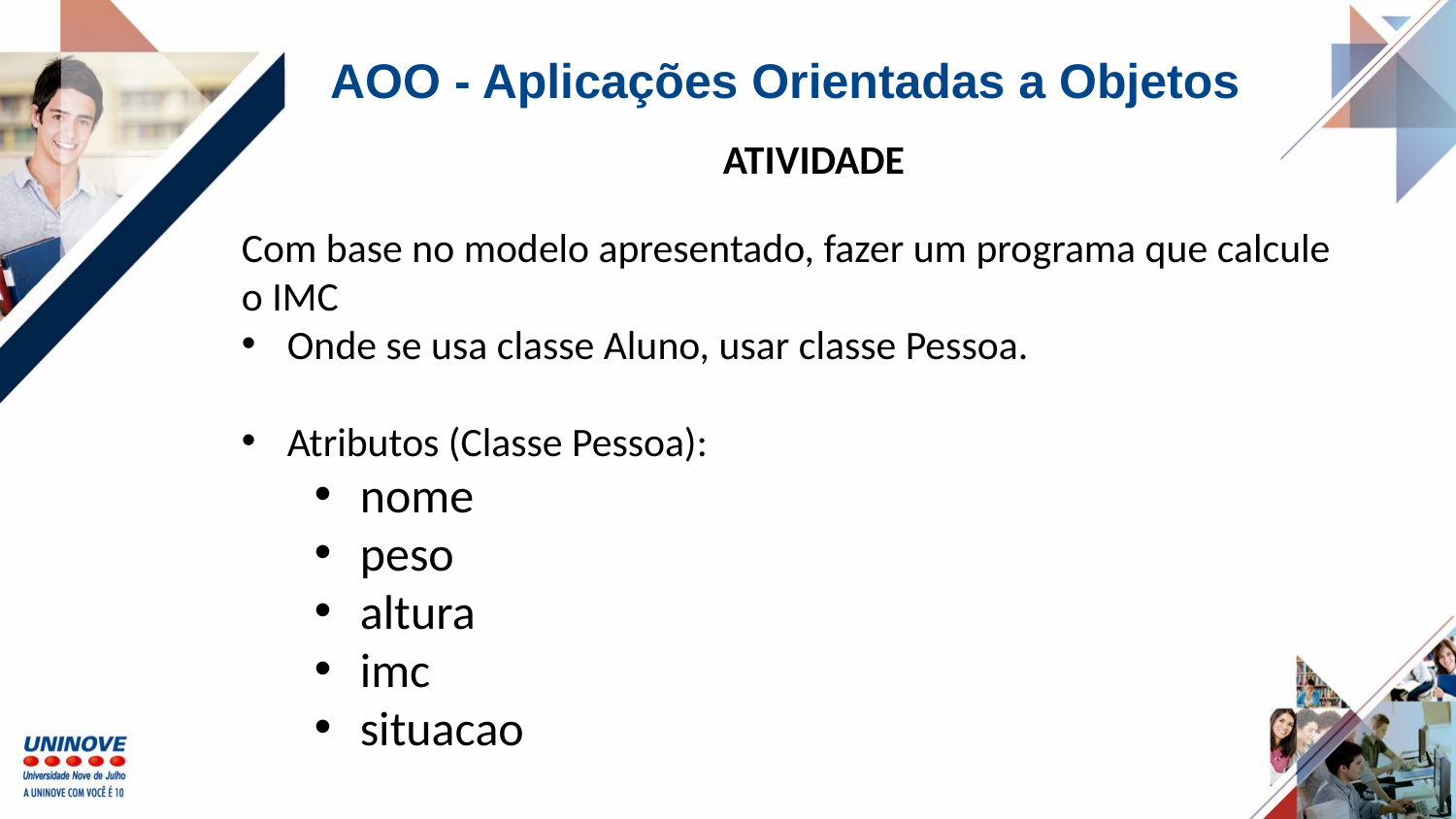

AOO - Aplicações Orientadas a Objetos
ATIVIDADE
Com base no modelo apresentado, fazer um programa que calcule o IMC
Onde se usa classe Aluno, usar classe Pessoa.

Atributos (Classe Pessoa):
nome
peso
altura
imc
situacao